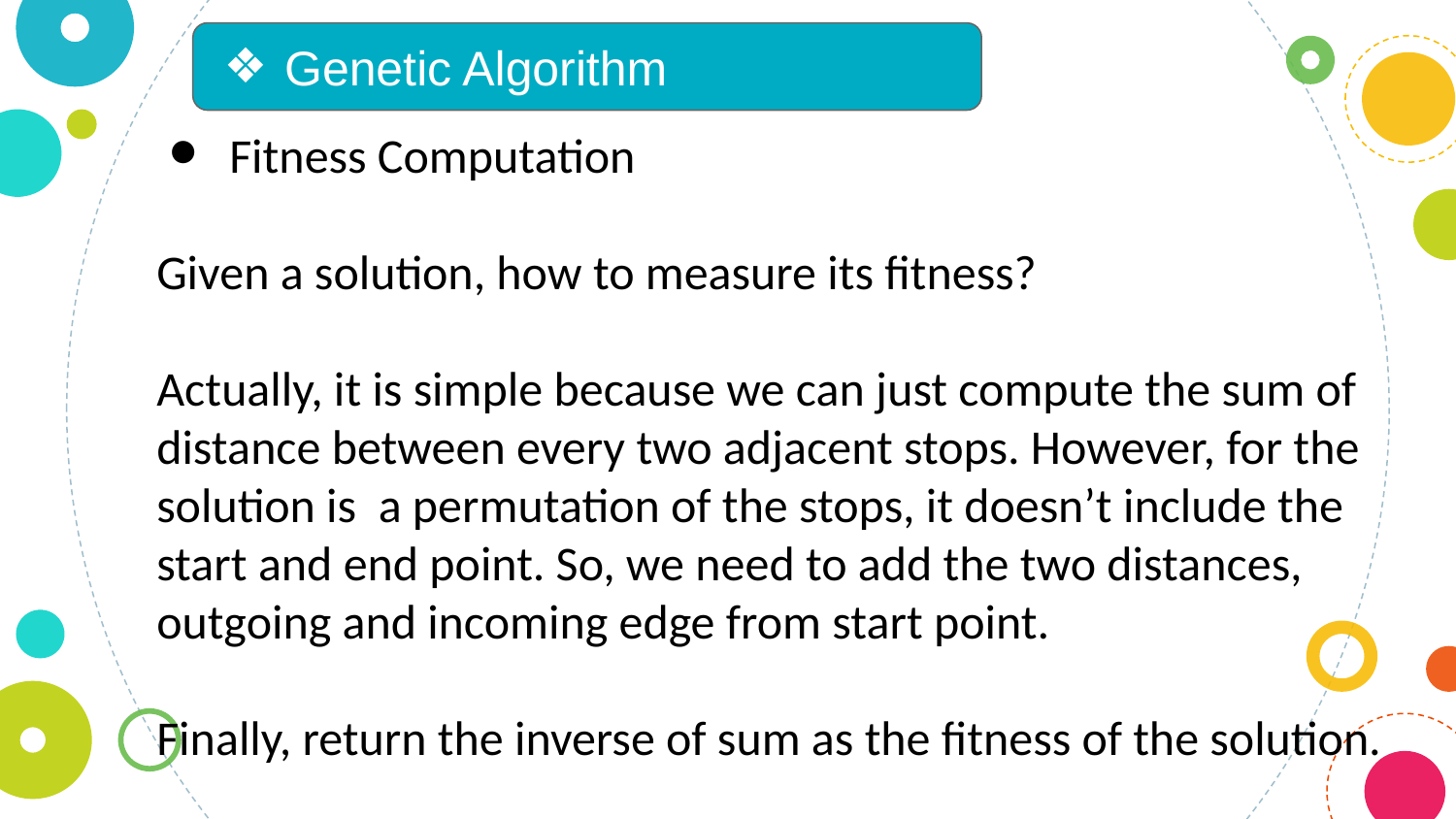

Genetic Algorithm
Fitness Computation

Given a solution, how to measure its fitness?

Actually, it is simple because we can just compute the sum of distance between every two adjacent stops. However, for the solution is  a permutation of the stops, it doesn’t include the start and end point. So, we need to add the two distances, outgoing and incoming edge from start point.

Finally, return the inverse of sum as the fitness of the solution.